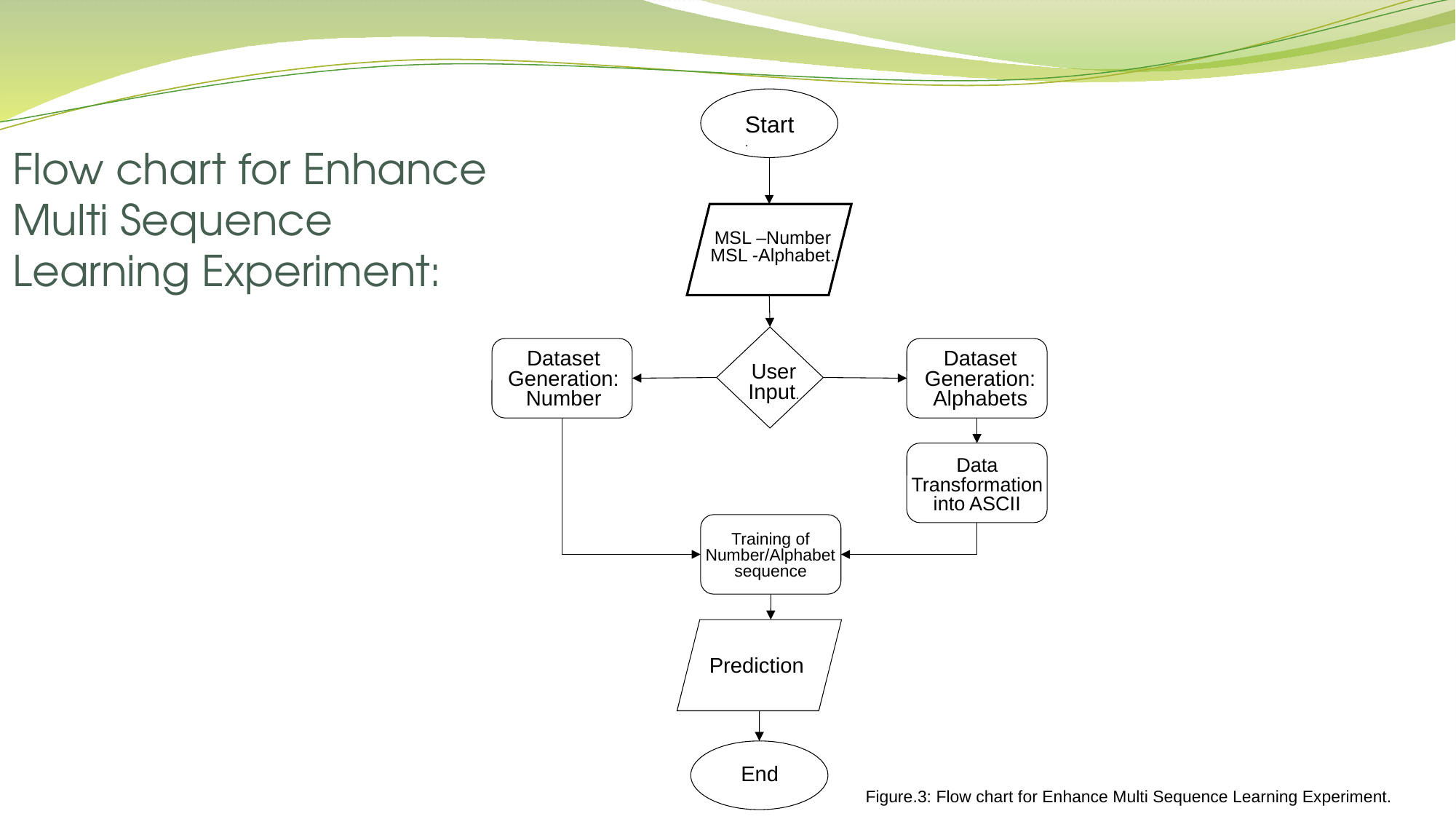

# Flow chart for Enhance Multi Sequence Learning Experiment:

Start.

MSL –Number
MSL -Alphabet.

Dataset Generation: Number
Dataset Generation: Alphabets
User Input.

Data Transformation into ASCII

Training of Number/Alphabet sequence

Prediction

End
Figure.3: Flow chart for Enhance Multi Sequence Learning Experiment.